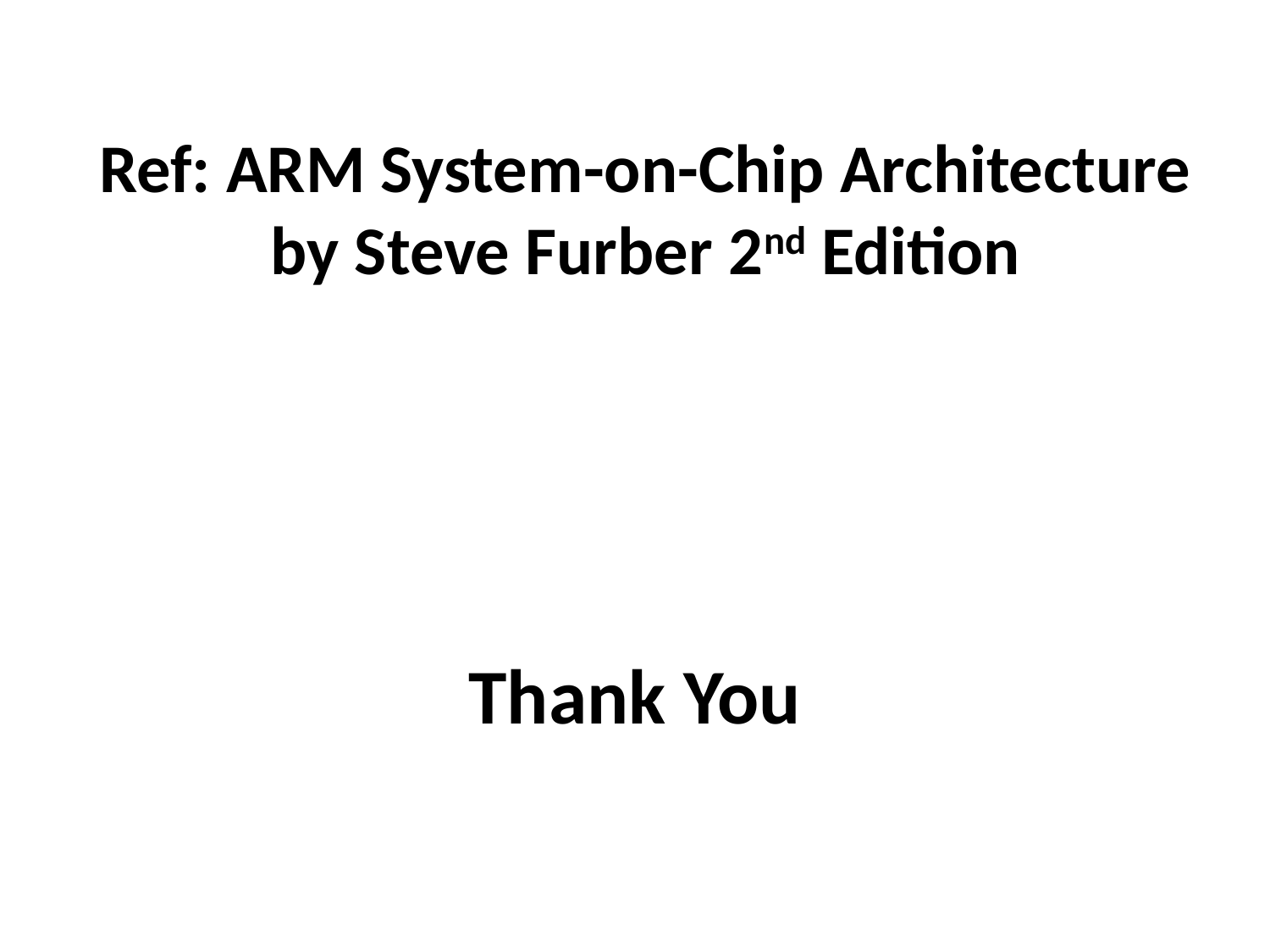

# Ref: ARM System-on-Chip Architecture by Steve Furber 2nd Edition
Thank You